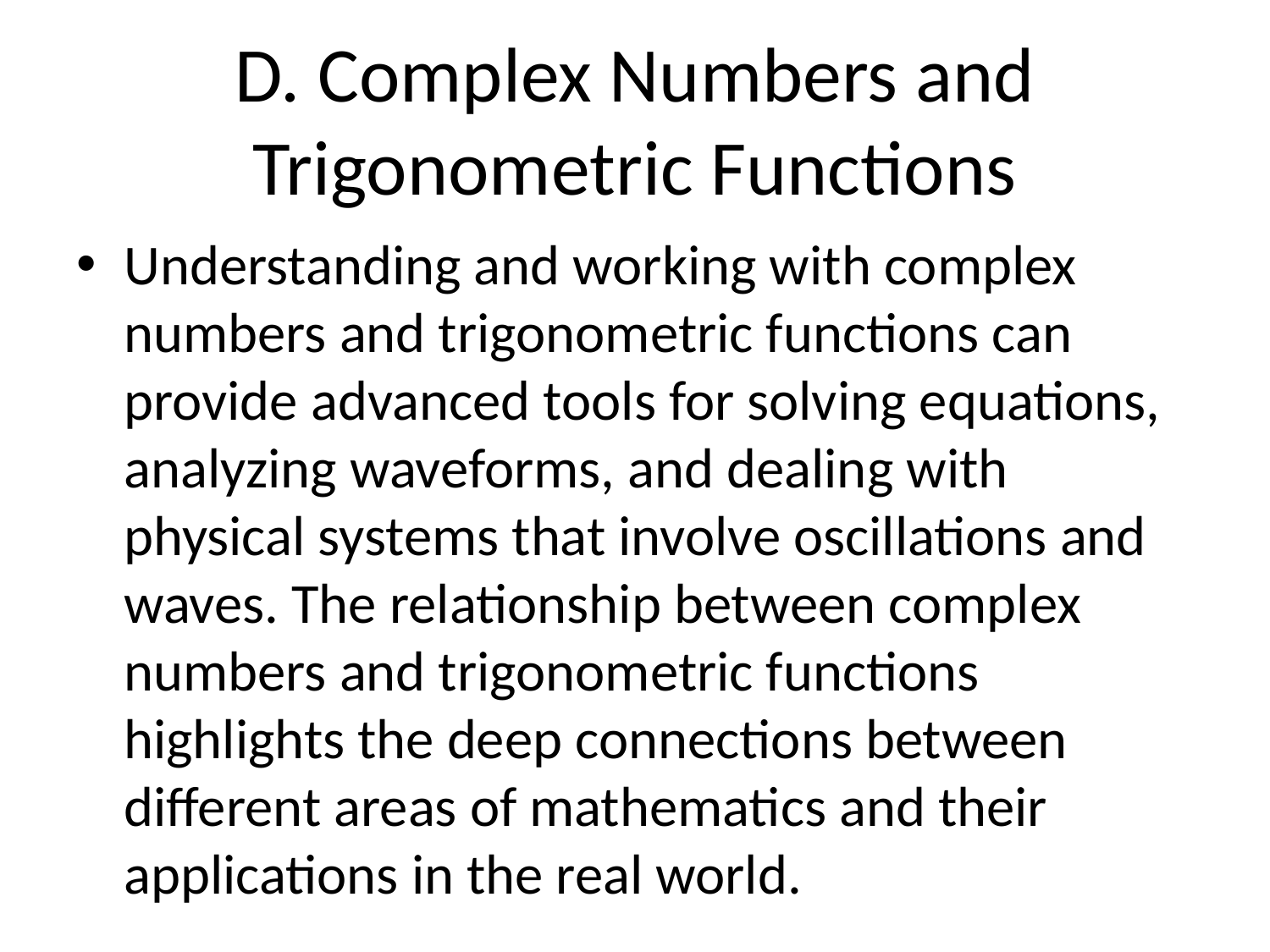

# D. Complex Numbers and Trigonometric Functions
Understanding and working with complex numbers and trigonometric functions can provide advanced tools for solving equations, analyzing waveforms, and dealing with physical systems that involve oscillations and waves. The relationship between complex numbers and trigonometric functions highlights the deep connections between different areas of mathematics and their applications in the real world.